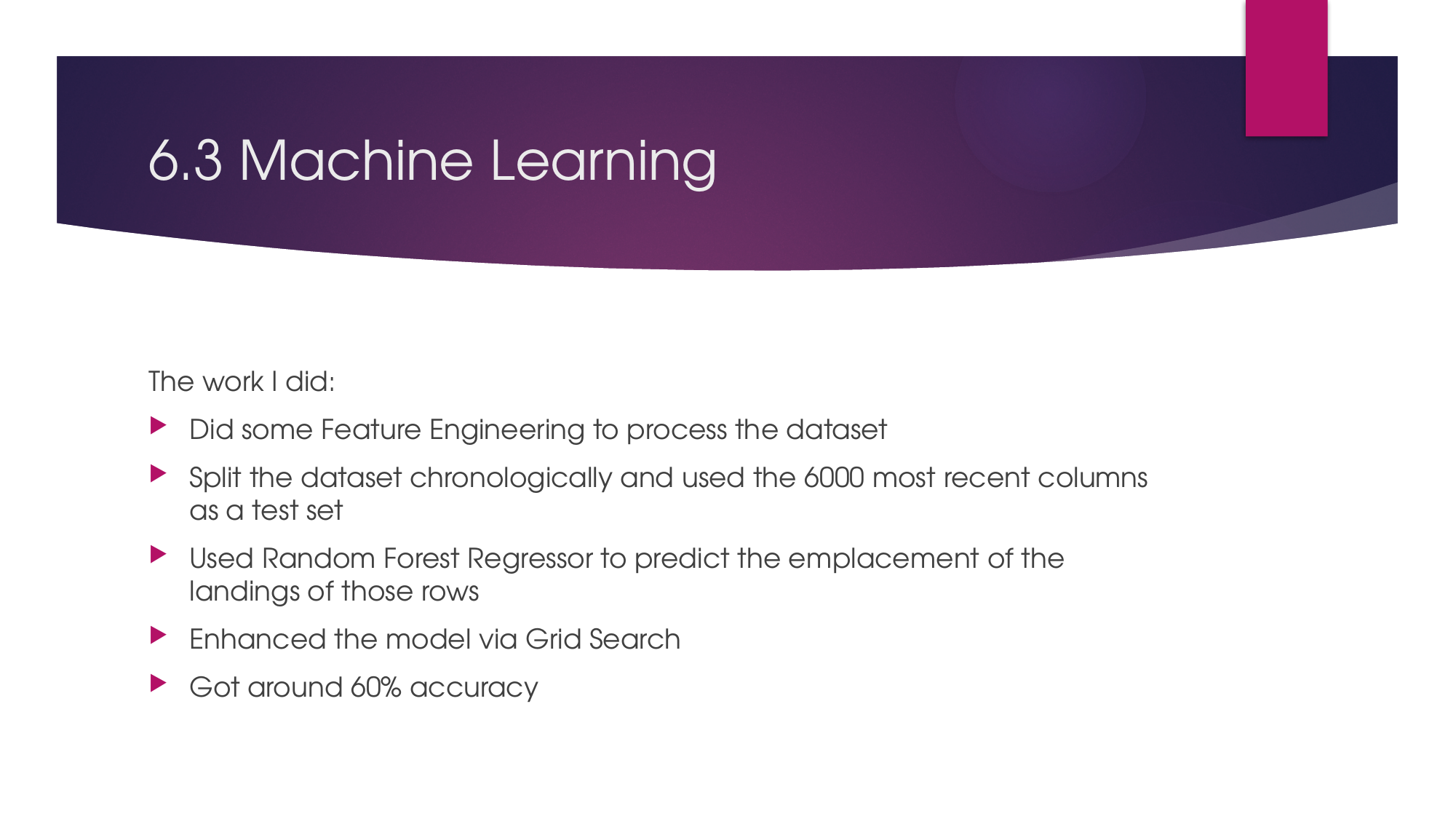

# 6.3 Machine Learning

The work I did:
Did some Feature Engineering to process the dataset
Split the dataset chronologically and used the 6000 most recent columns as a test set
Used Random Forest Regressor to predict the emplacement of the landings of those rows
Enhanced the model via Grid Search
Got around 60% accuracy